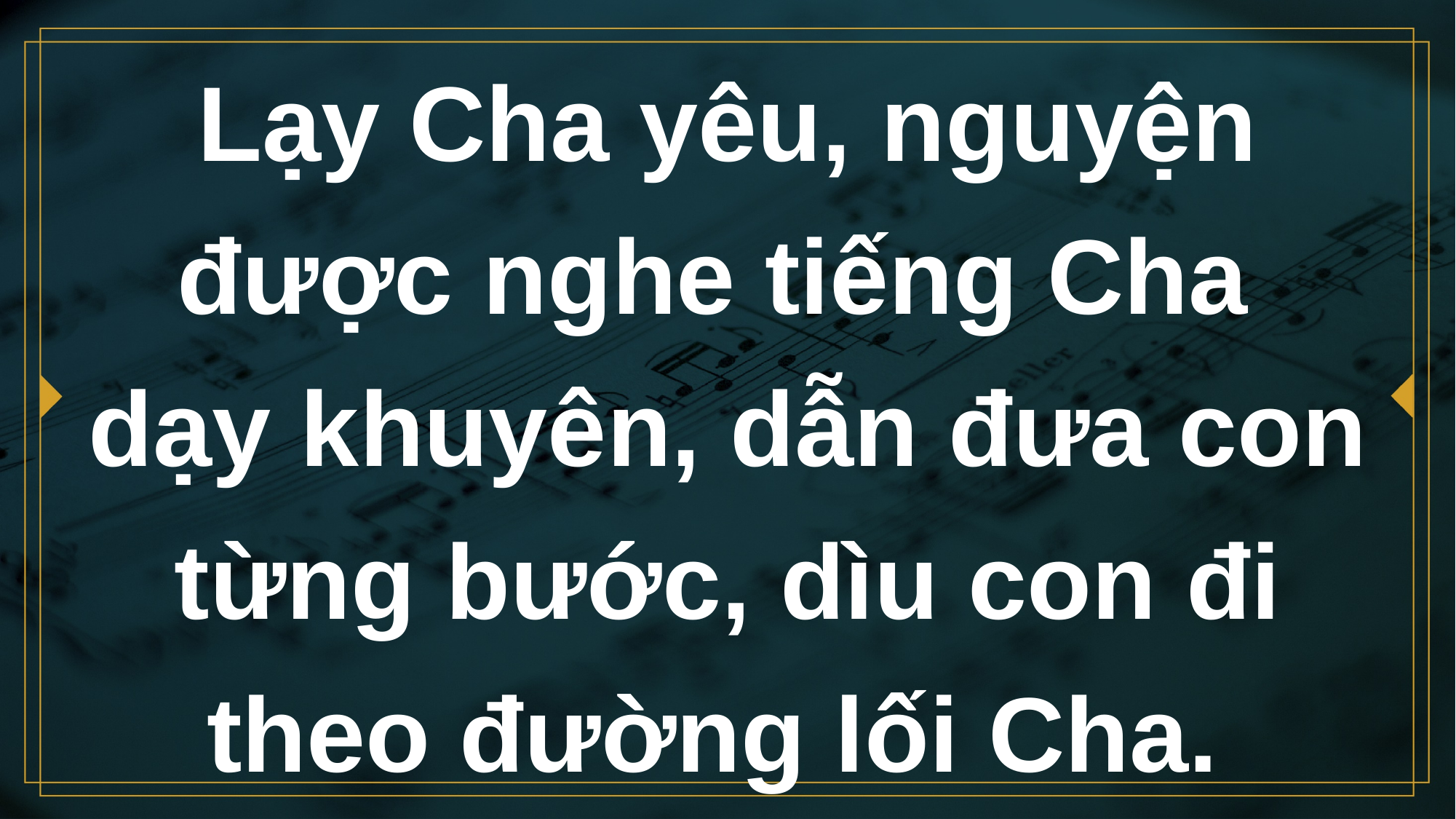

# Lạy Cha yêu, nguyện được nghe tiếng Cha dạy khuyên, dẫn đưa con từng bước, dìu con đi theo đường lối Cha.